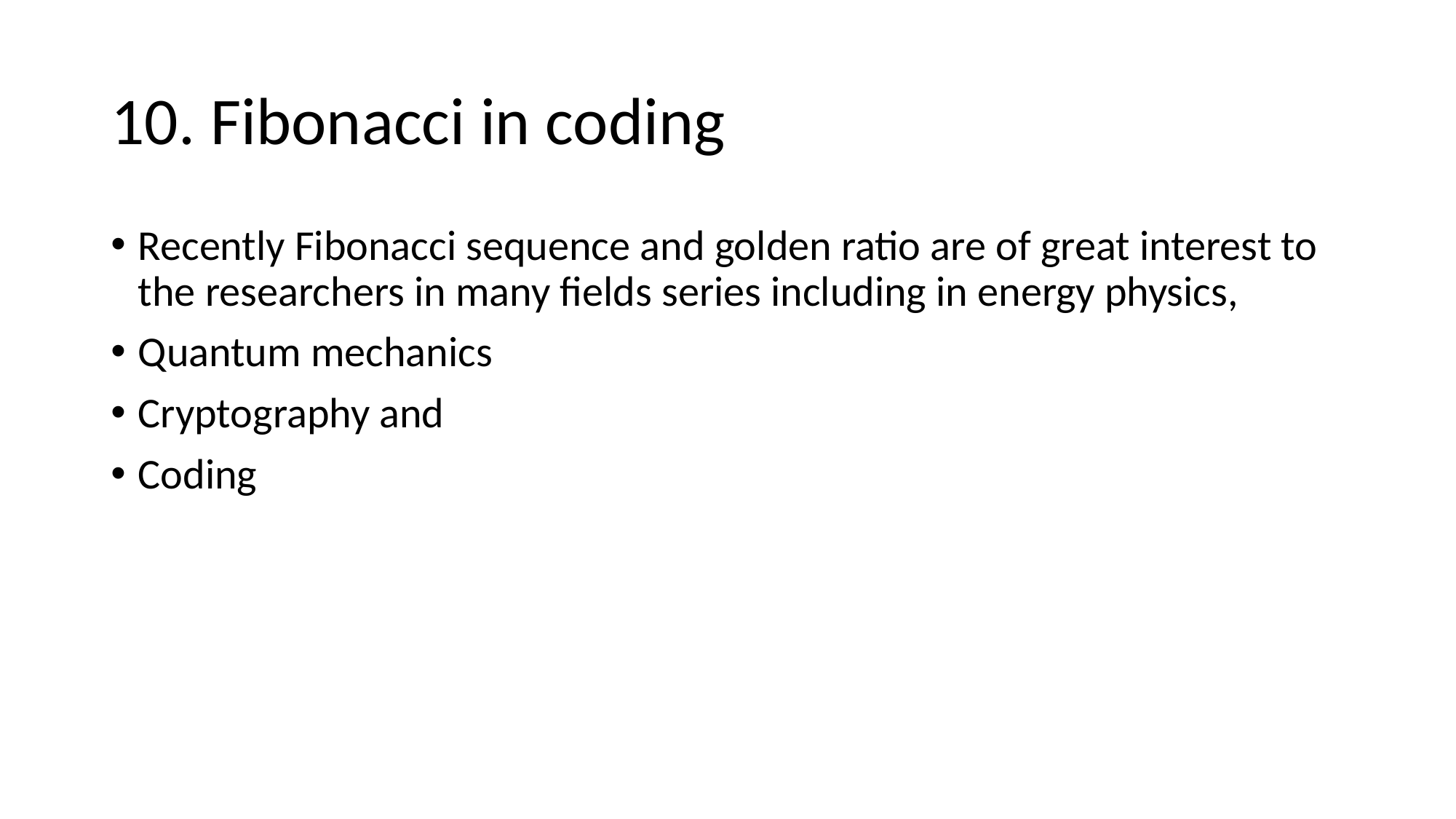

# 10. Fibonacci in coding
Recently Fibonacci sequence and golden ratio are of great interest to the researchers in many fields series including in energy physics,
Quantum mechanics
Cryptography and
Coding